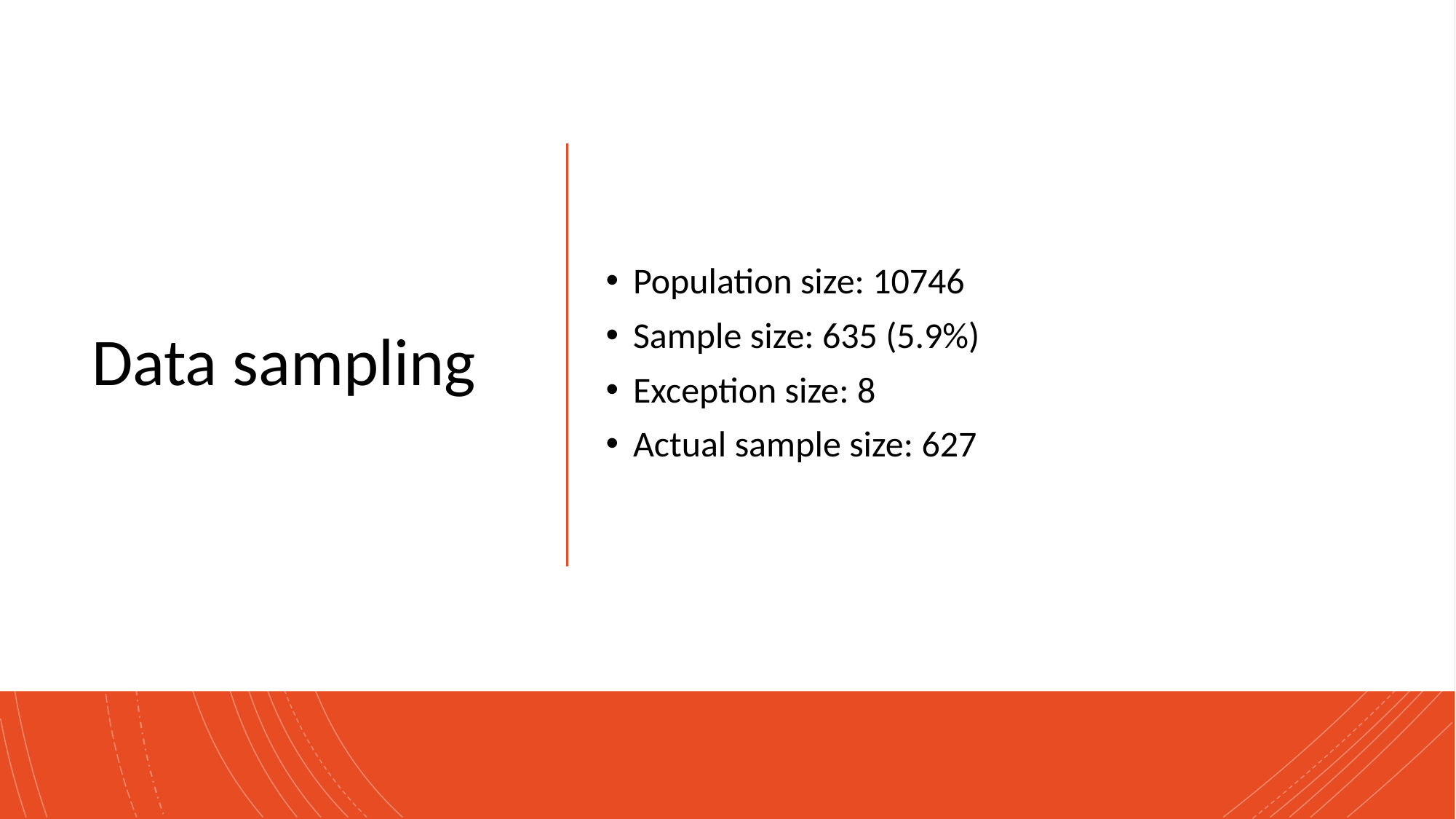

# Data sampling
Population size: 10746
Sample size: 635 (5.9%)
Exception size: 8
Actual sample size: 627